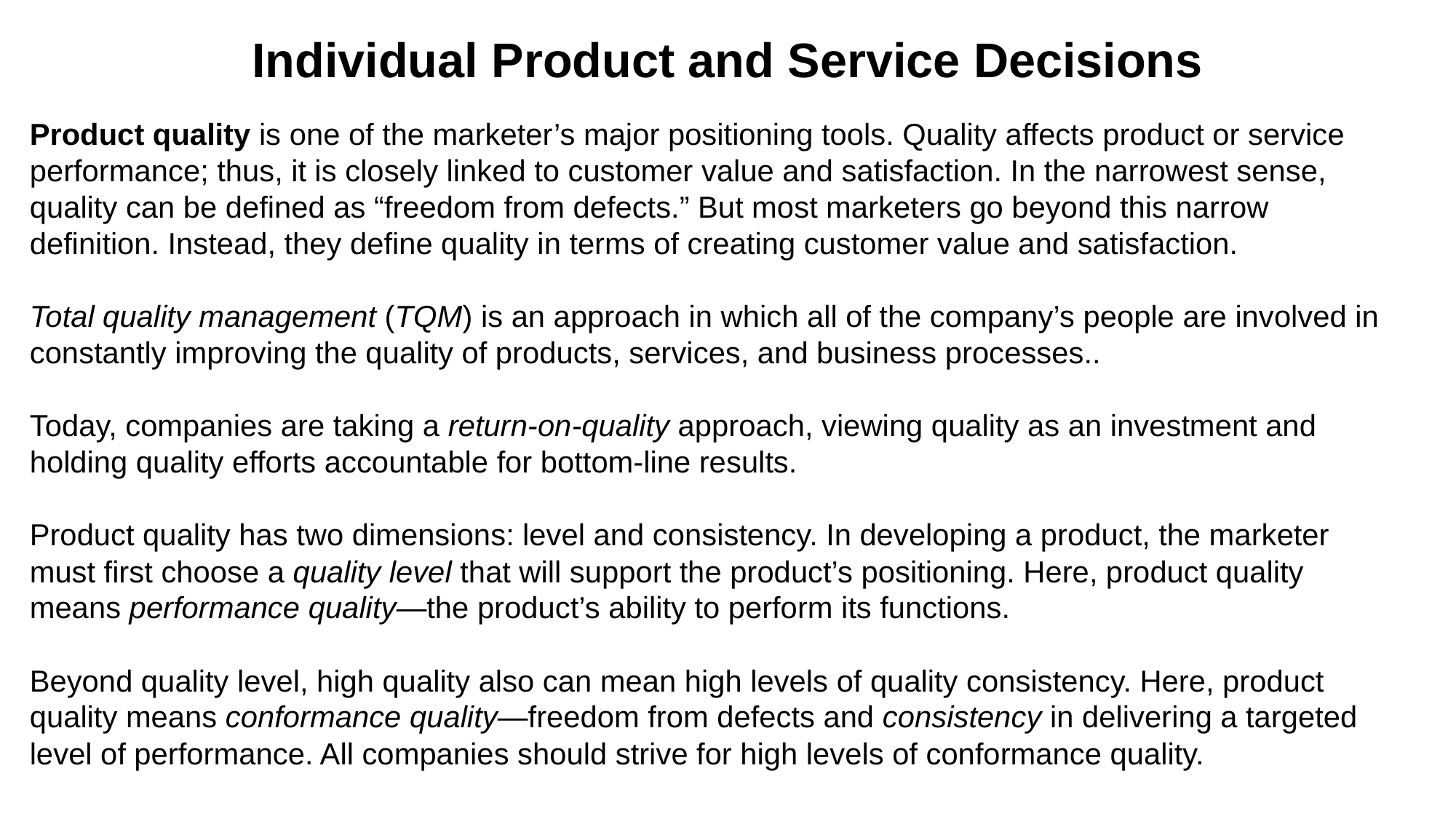

# Individual Product and Service Decisions
Product quality is one of the marketer’s major positioning tools. Quality affects product or service performance; thus, it is closely linked to customer value and satisfaction. In the narrowest sense, quality can be defined as “freedom from defects.” But most marketers go beyond this narrow definition. Instead, they define quality in terms of creating customer value and satisfaction.

Total quality management (TQM) is an approach in which all of the company’s people are involved in constantly improving the quality of products, services, and business processes..

Today, companies are taking a return-on-quality approach, viewing quality as an investment and holding quality efforts accountable for bottom-line results.

Product quality has two dimensions: level and consistency. In developing a product, the marketer must first choose a quality level that will support the product’s positioning. Here, product quality means performance quality—the product’s ability to perform its functions.

Beyond quality level, high quality also can mean high levels of quality consistency. Here, product quality means conformance quality—freedom from defects and consistency in delivering a targeted level of performance. All companies should strive for high levels of conformance quality.